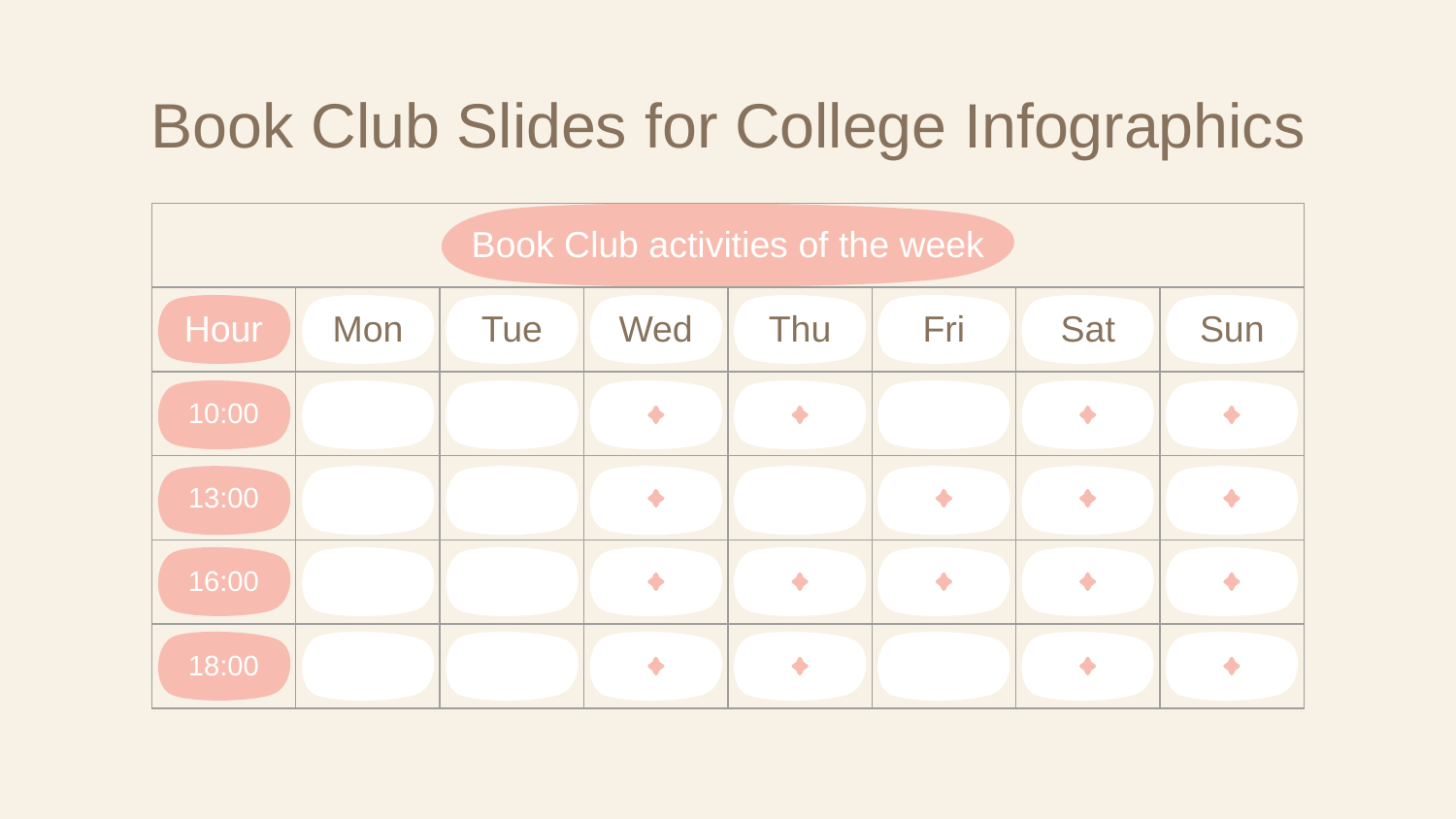

# Book Club Slides for College Infographics
| Book Club activities of the week |  |  |  |  |  |  |  |
| --- | --- | --- | --- | --- | --- | --- | --- |
| Hour | Mon | Tue | Wed | Thu | Fri | Sat | Sun |
| 10:00 |  |  |  |  |  |  |  |
| 13:00 |  |  |  |  |  |  |  |
| 16:00 |  |  |  |  |  |  |  |
| 18:00 |  |  |  |  |  |  |  |